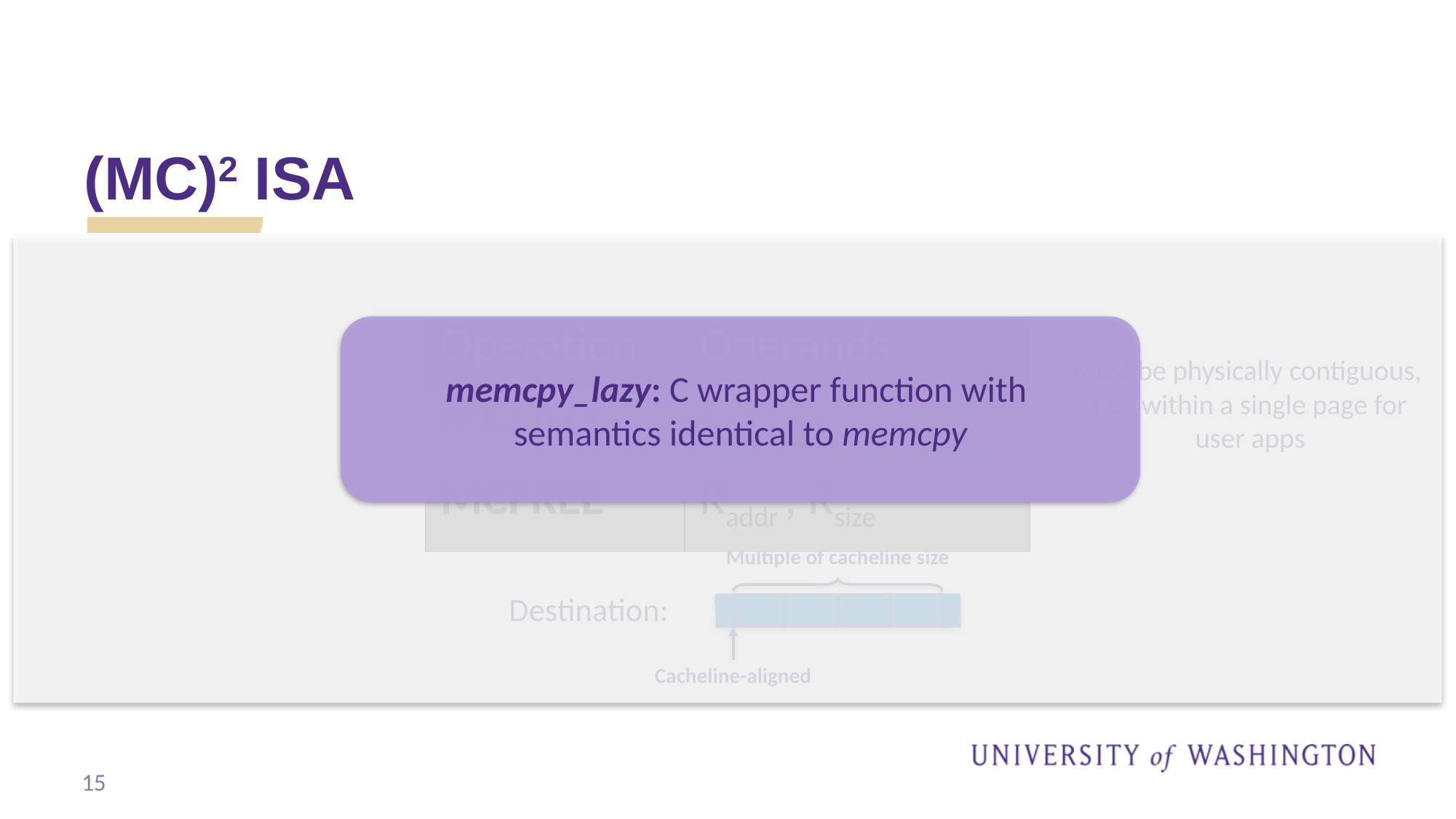

# (MC)2 ISA

memcpy_lazy: C wrapper function with
semantics identical to memcpy
| Operation | Operands |
| --- | --- |
| MCLAZY | Rdest , Rsrc , Rsize |
| MCFREE | Raddr , Rsize |
Must be physically contiguous,
i.e., within a single page for user apps

Multiple of cacheline size
Destination:

Cacheline-aligned
15